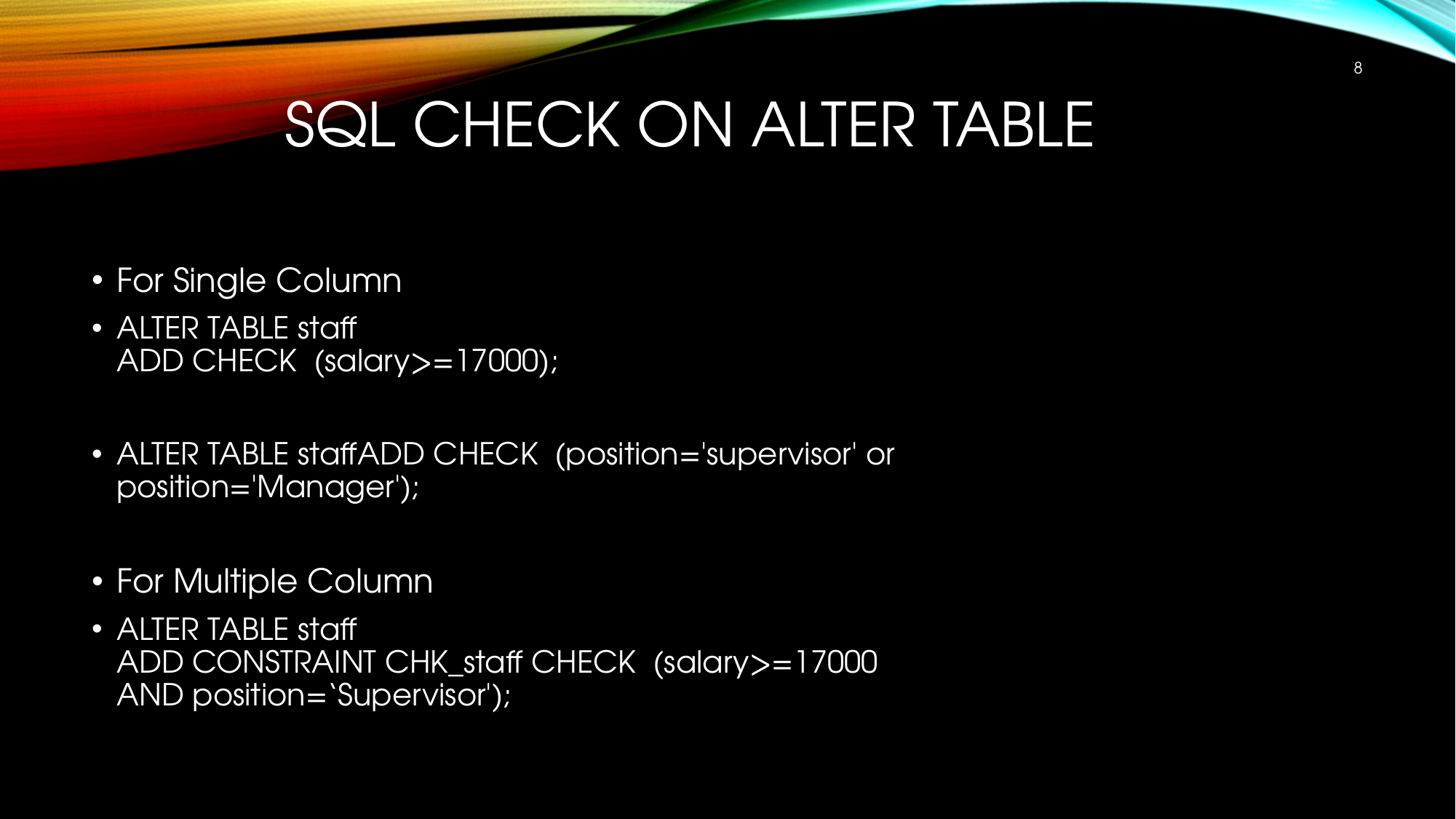

8
# SQL CHECK on ALTER TABLE
For Single Column
ALTER TABLE staff
ADD CHECK  (salary>=17000);

ALTER TABLE staffADD CHECK  (position='supervisor' or position='Manager');

For Multiple Column
ALTER TABLE staff
ADD CONSTRAINT CHK_staff CHECK  (salary>=17000 AND position=‘Supervisor');